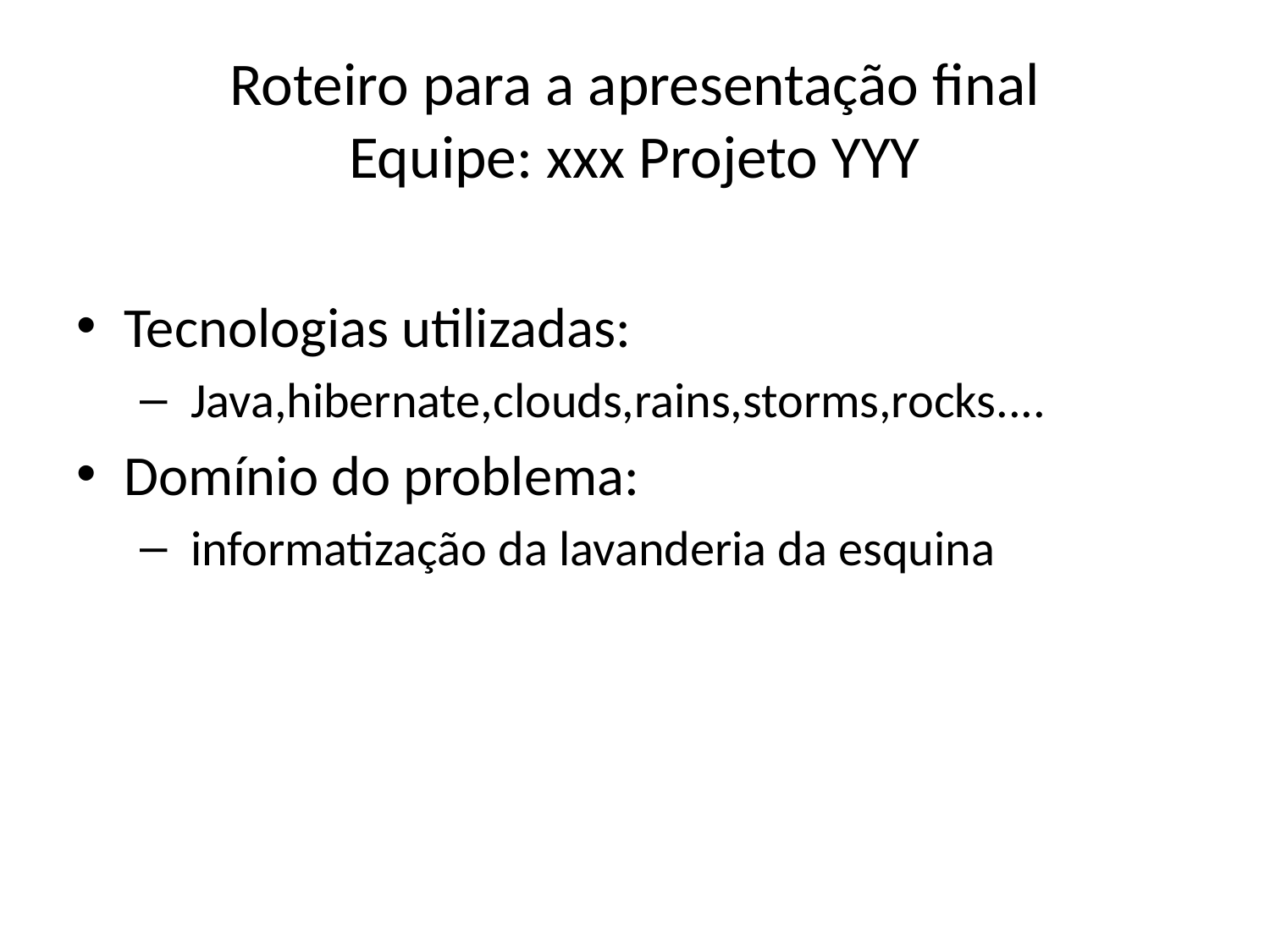

# Roteiro para a apresentação final Equipe: xxx Projeto YYY

Tecnologias utilizadas:
 Java,hibernate,clouds,rains,storms,rocks....
Domínio do problema:
 informatização da lavanderia da esquina